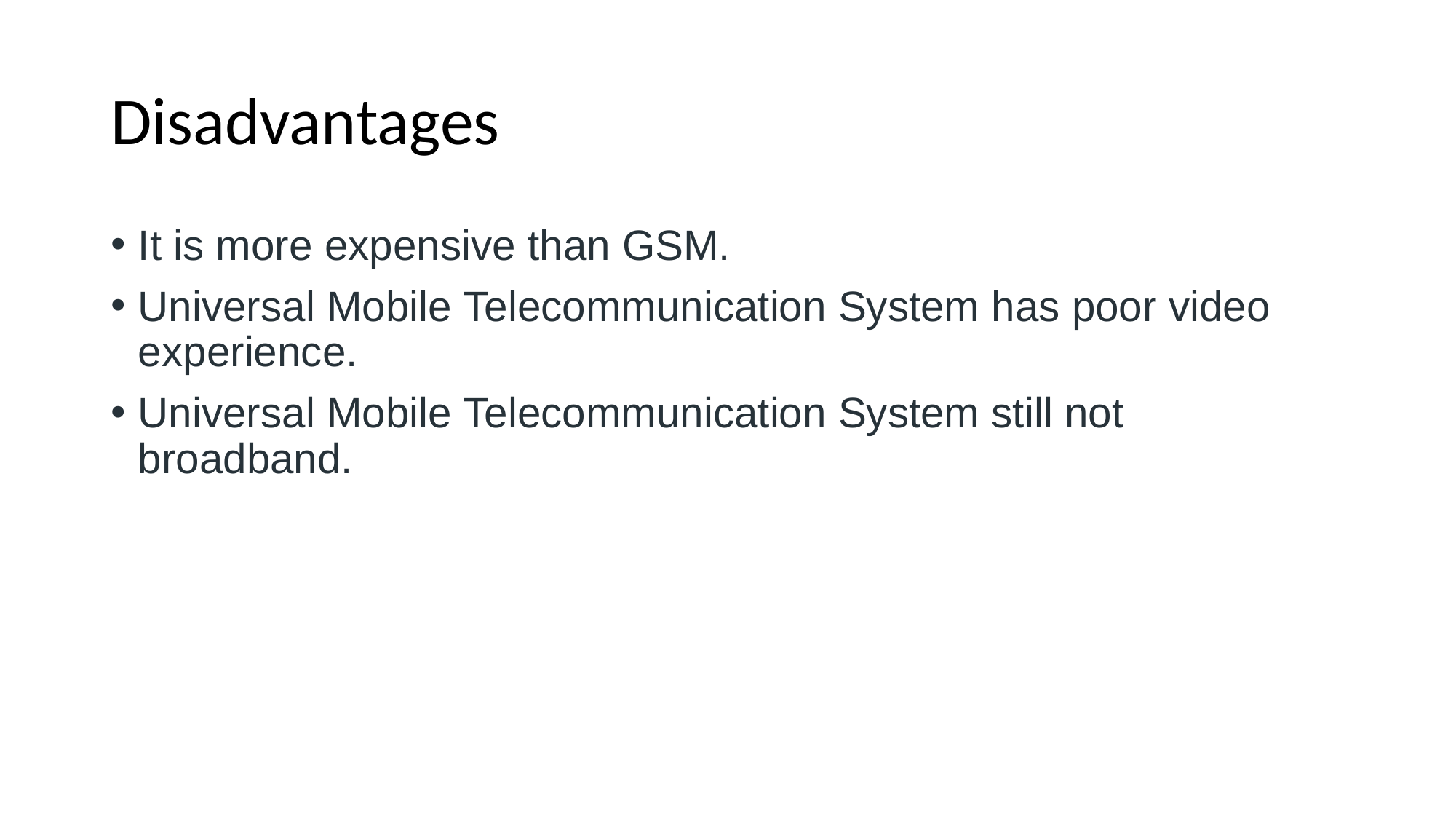

# Disadvantages
It is more expensive than GSM.
Universal Mobile Telecommunication System has poor video experience.
Universal Mobile Telecommunication System still not broadband.